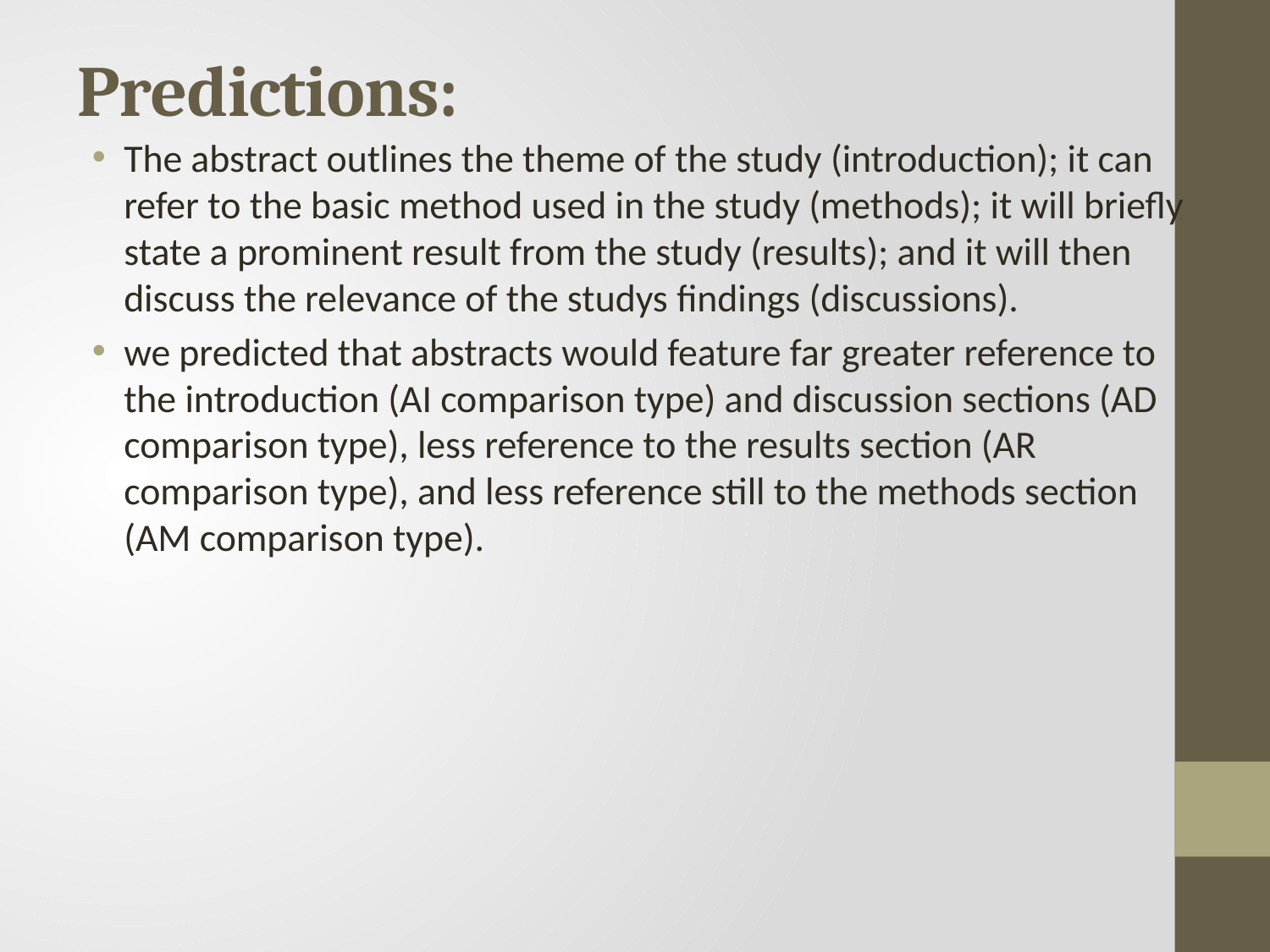

# Predictions:
The abstract outlines the theme of the study (introduction); it can refer to the basic method used in the study (methods); it will briefly state a prominent result from the study (results); and it will then discuss the relevance of the studys findings (discussions).
we predicted that abstracts would feature far greater reference to the introduction (AI comparison type) and discussion sections (AD comparison type), less reference to the results section (AR comparison type), and less reference still to the methods section (AM comparison type).